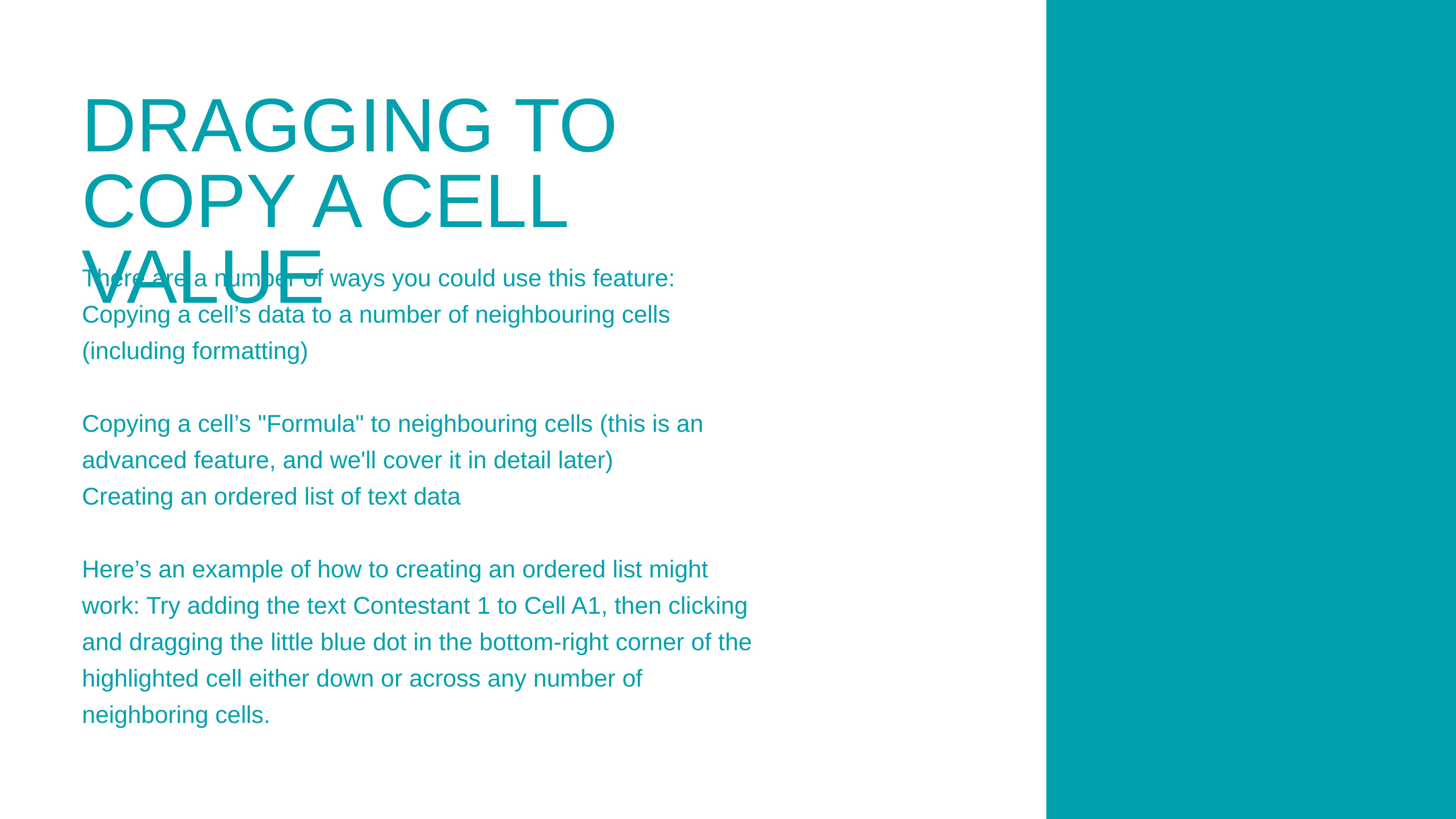

DRAGGING TO COPY A CELL VALUE
There are a number of ways you could use this feature:
Copying a cell’s data to a number of neighbouring cells (including formatting)

Copying a cell’s "Formula" to neighbouring cells (this is an advanced feature, and we'll cover it in detail later)
Creating an ordered list of text data

Here’s an example of how to creating an ordered list might work: Try adding the text Contestant 1 to Cell A1, then clicking and dragging the little blue dot in the bottom-right corner of the highlighted cell either down or across any number of neighboring cells.